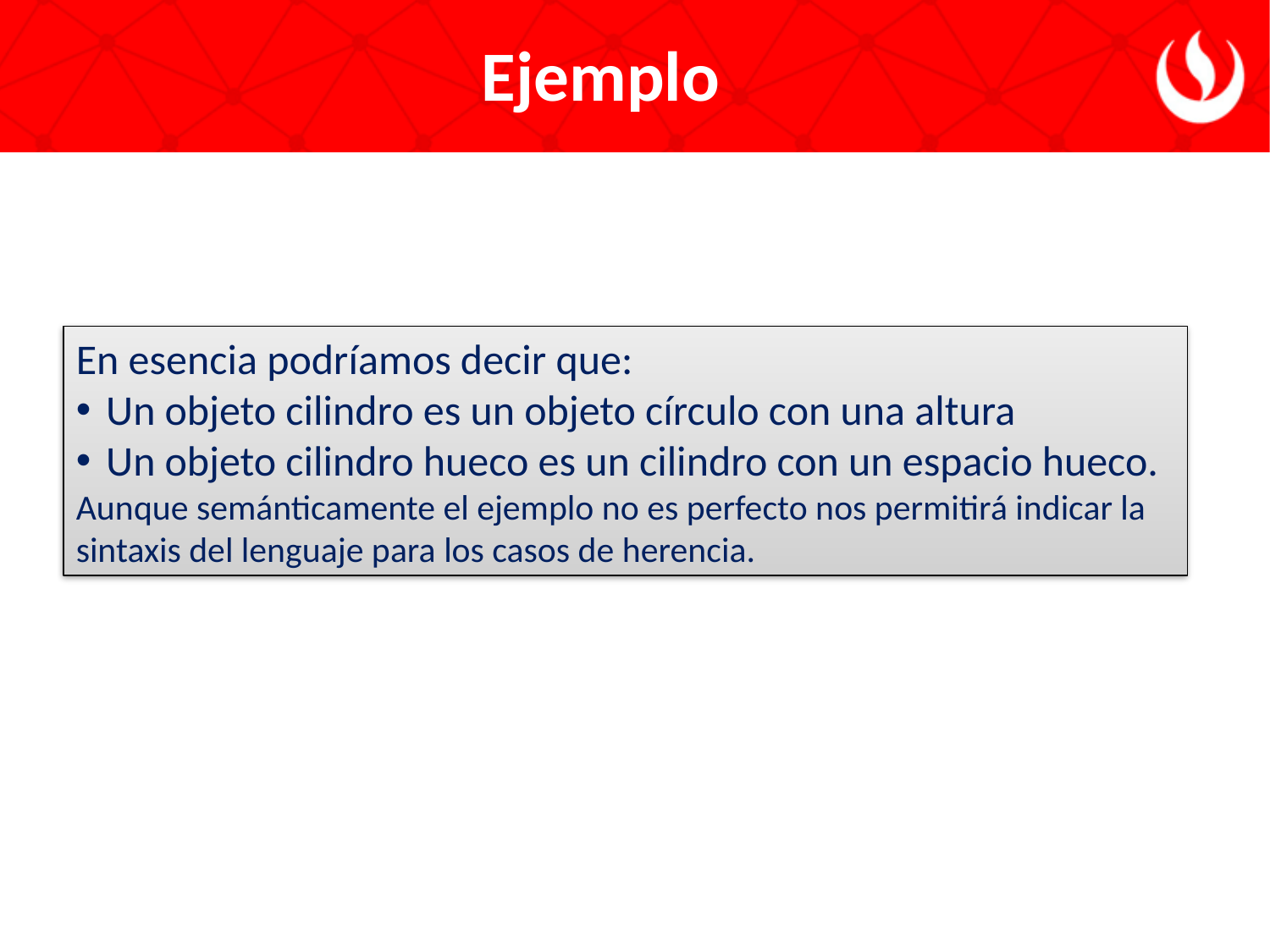

# Ejemplo
En esencia podríamos decir que:
Un objeto cilindro es un objeto círculo con una altura
Un objeto cilindro hueco es un cilindro con un espacio hueco.
Aunque semánticamente el ejemplo no es perfecto nos permitirá indicar la sintaxis del lenguaje para los casos de herencia.